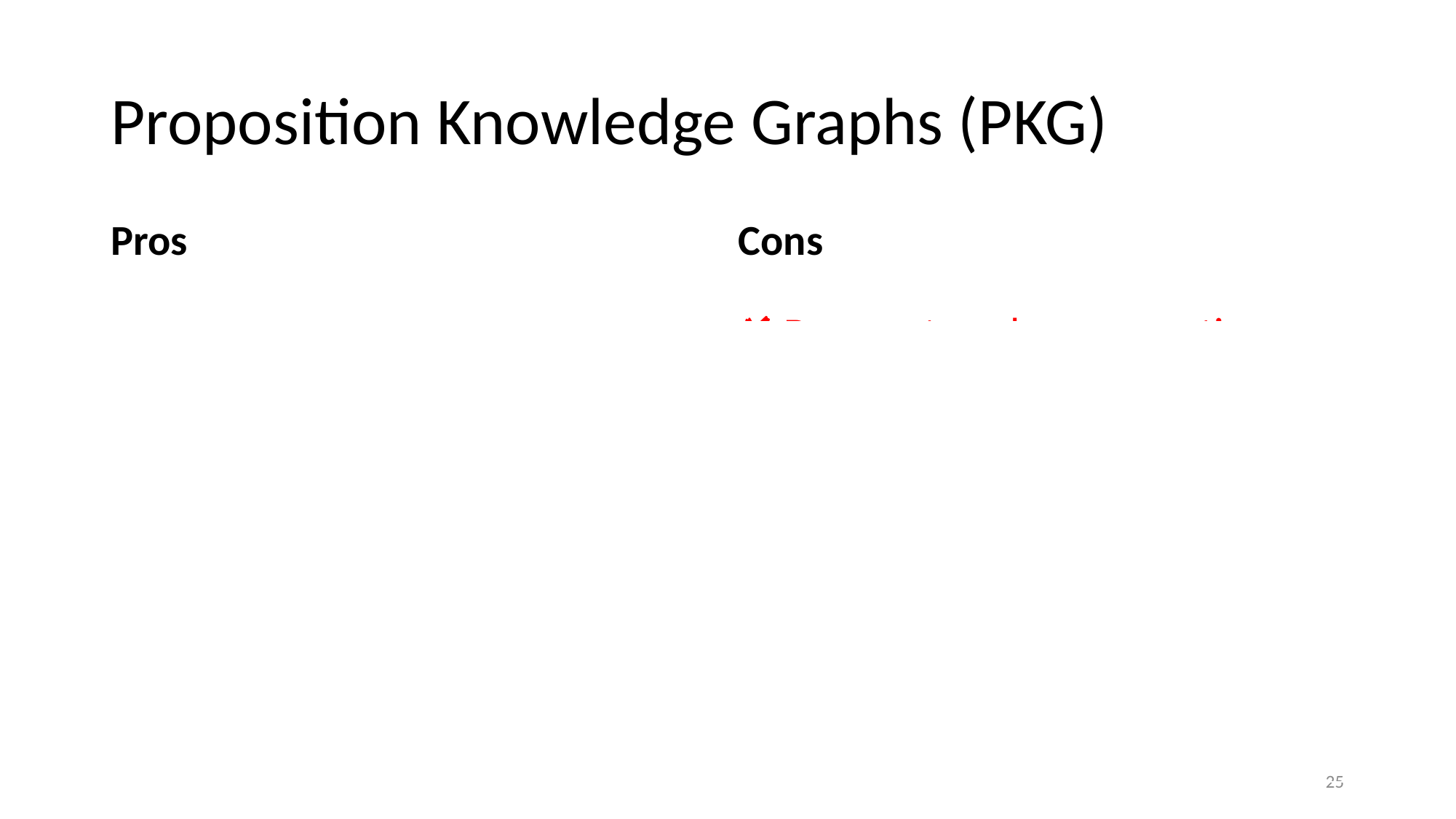

# Proposition Knowledge Graphs (PKG)
| Pros | Cons |
| --- | --- |
| ✔ Marks implied propositions ”Curiosity has a robotic arm” | ✘ Does not analyse semantics |
| ✔ Marks discrete propositions along with inner structure |  |
| ✔ Unbounded by lexicon |  |

25